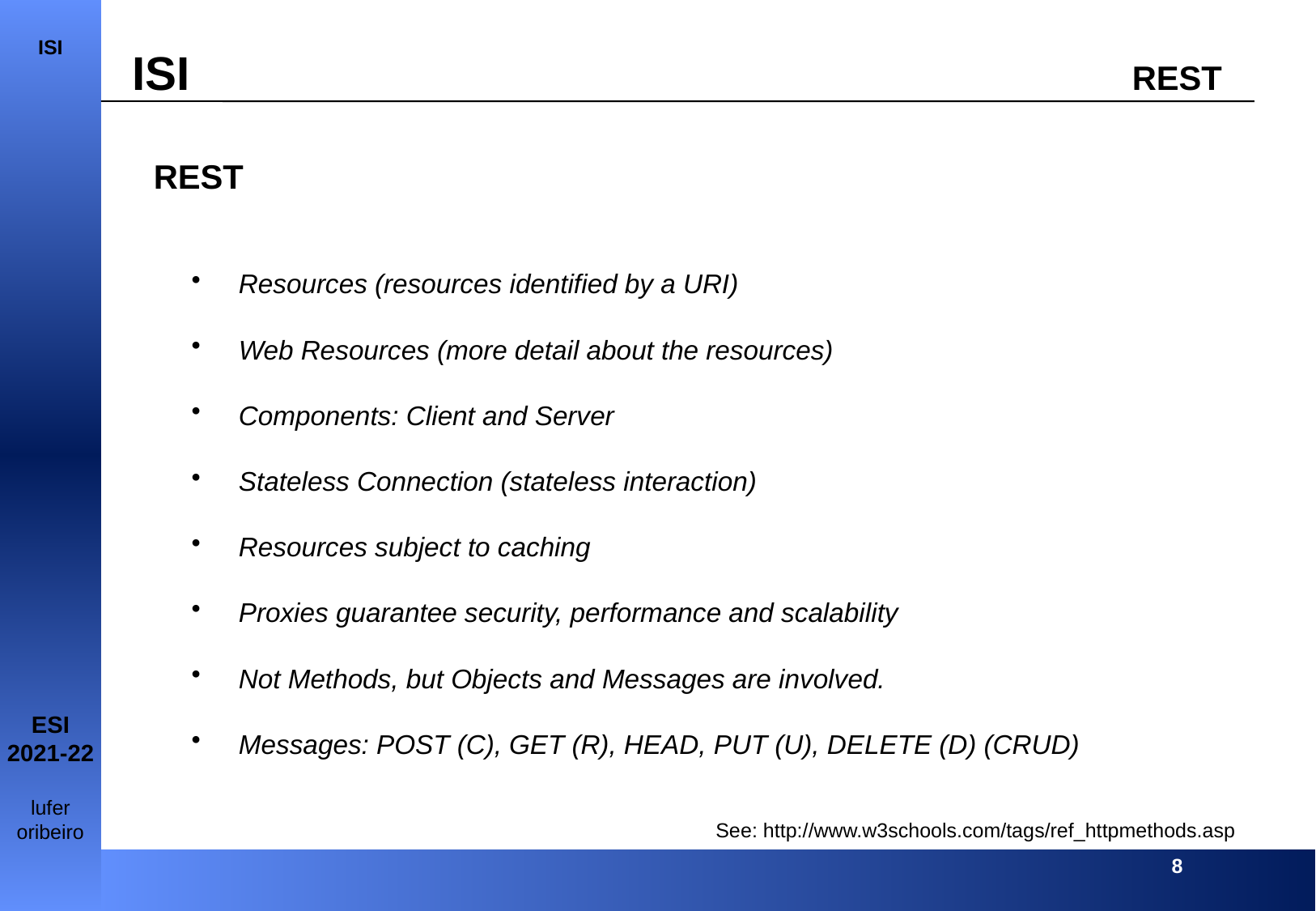

REST
Resources (resources identified by a URI)
Web Resources (more detail about the resources)
Components: Client and Server
Stateless Connection (stateless interaction)
Resources subject to caching
Proxies guarantee security, performance and scalability
Not Methods, but Objects and Messages are involved.
Messages: POST (C), GET (R), HEAD, PUT (U), DELETE (D) (CRUD)
See: http://www.w3schools.com/tags/ref_httpmethods.asp